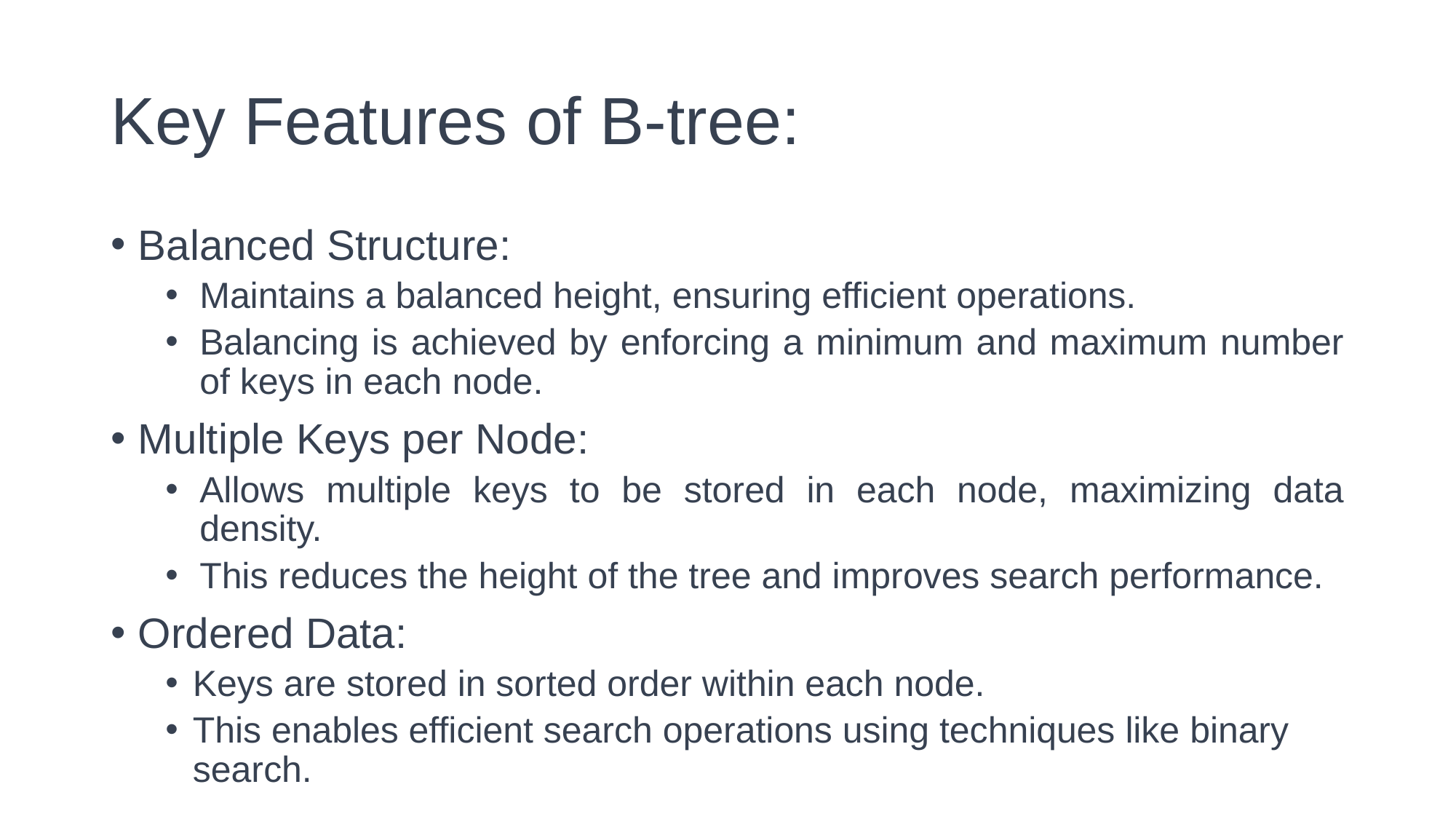

# Key Features of B-tree:
Balanced Structure:
Maintains a balanced height, ensuring efficient operations.
Balancing is achieved by enforcing a minimum and maximum number of keys in each node.
Multiple Keys per Node:
Allows multiple keys to be stored in each node, maximizing data density.
This reduces the height of the tree and improves search performance.
Ordered Data:
Keys are stored in sorted order within each node.
This enables efficient search operations using techniques like binary search.